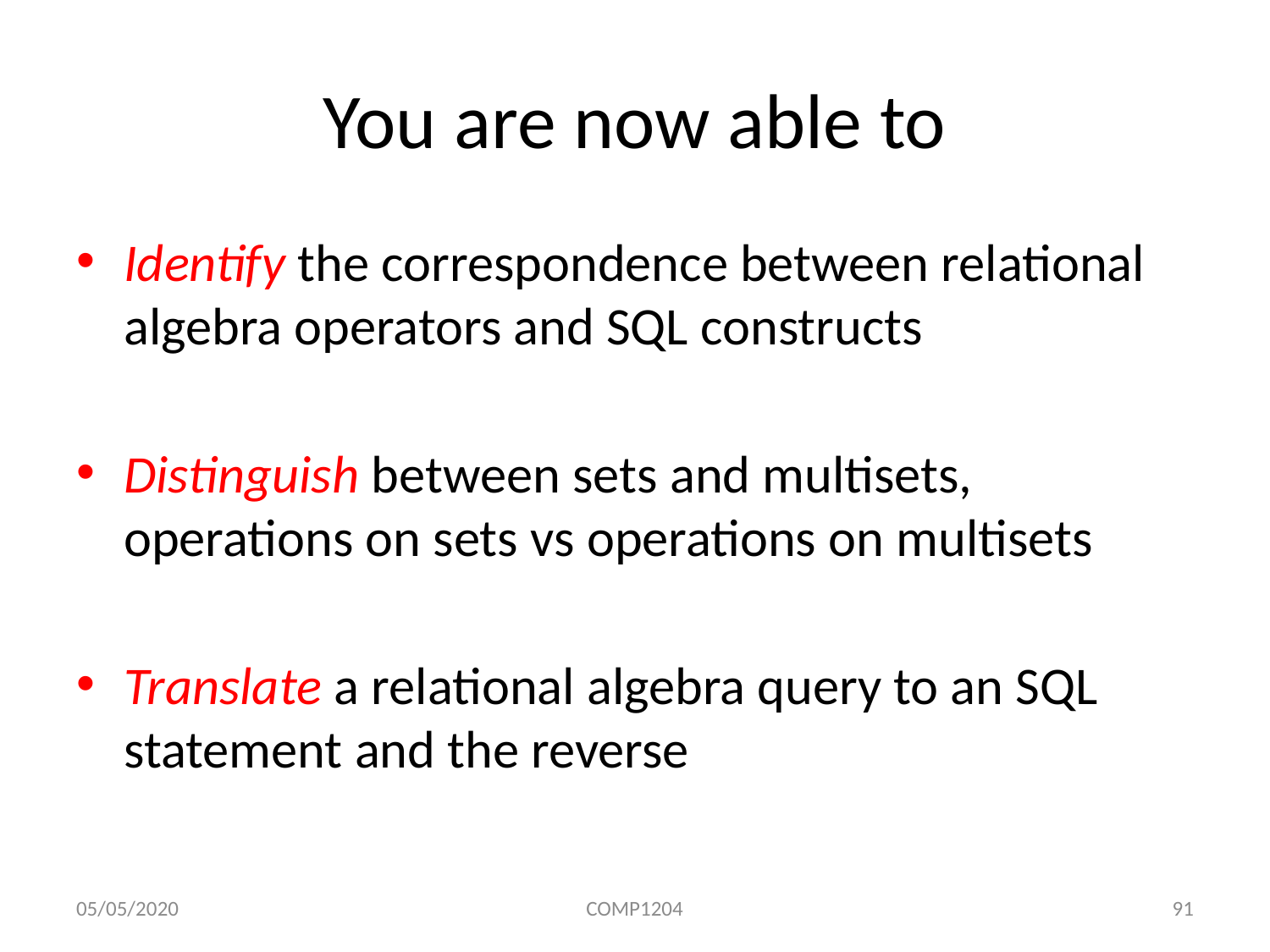

# You are now able to
Identify the correspondence between relational algebra operators and SQL constructs

Distinguish between sets and multisets, operations on sets vs operations on multisets

Translate a relational algebra query to an SQL statement and the reverse

05/05/2020
COMP1204
91